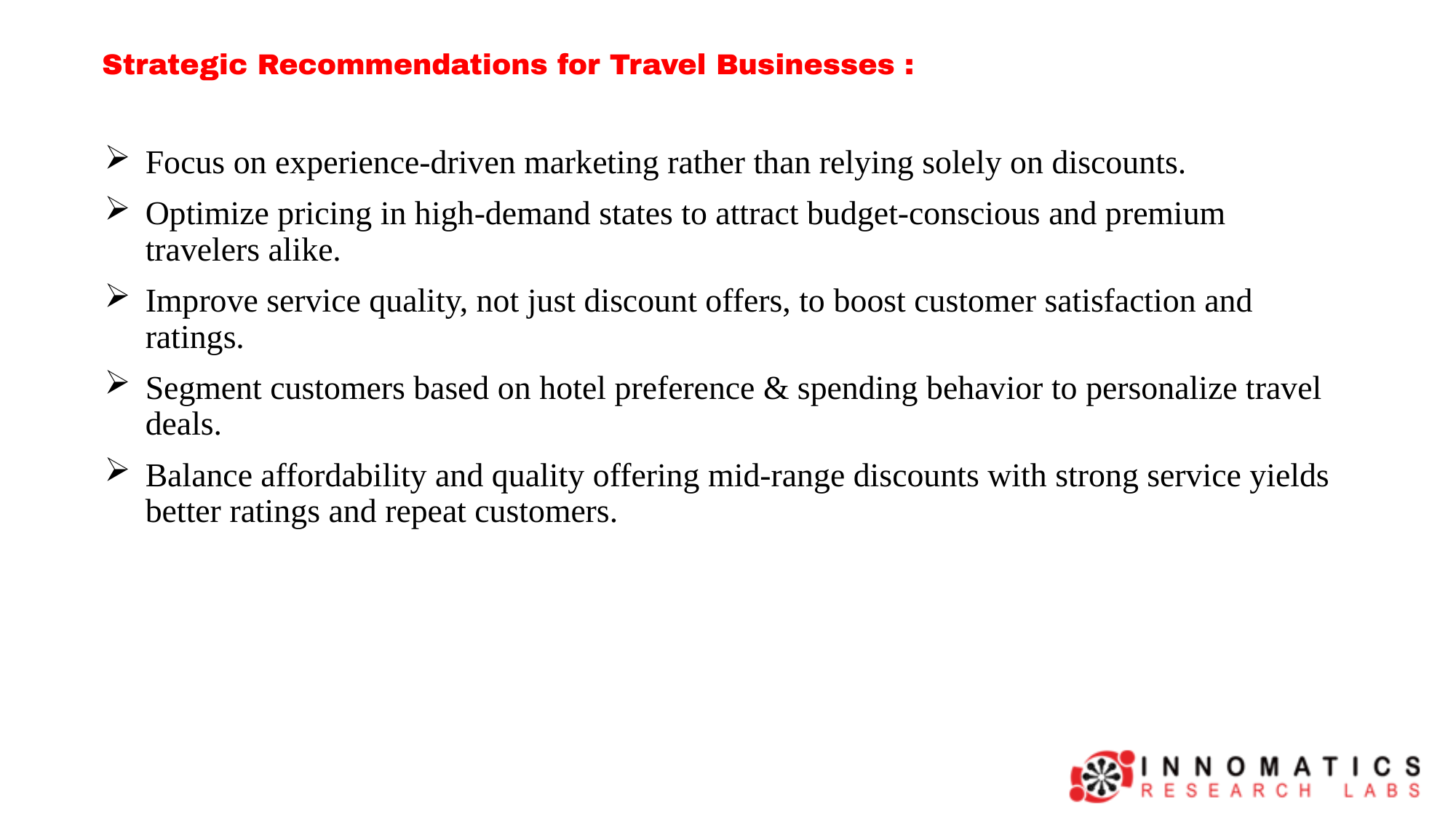

# Strategic Recommendations for Travel Businesses :
Focus on experience-driven marketing rather than relying solely on discounts.
Optimize pricing in high-demand states to attract budget-conscious and premium travelers alike.
Improve service quality, not just discount offers, to boost customer satisfaction and ratings.
Segment customers based on hotel preference & spending behavior to personalize travel deals.
Balance affordability and quality offering mid-range discounts with strong service yields better ratings and repeat customers.